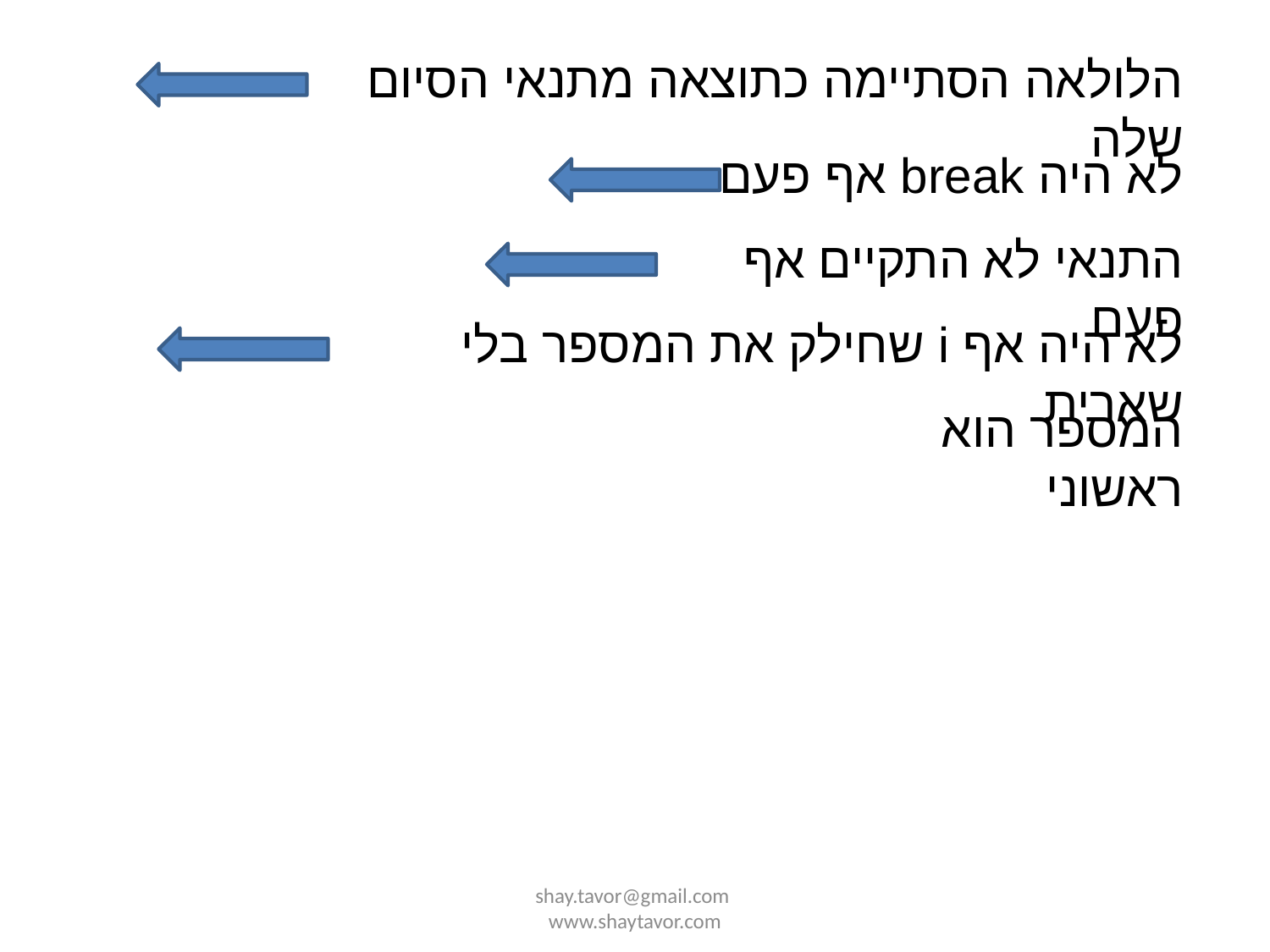

הלולאה הסתיימה כתוצאה מתנאי הסיום שלה

לא היה break אף פעם

התנאי לא התקיים אף פעם

לא היה אף i שחילק את המספר בלי שארית

המספר הוא ראשוני
shay.tavor@gmail.com  www.shaytavor.com